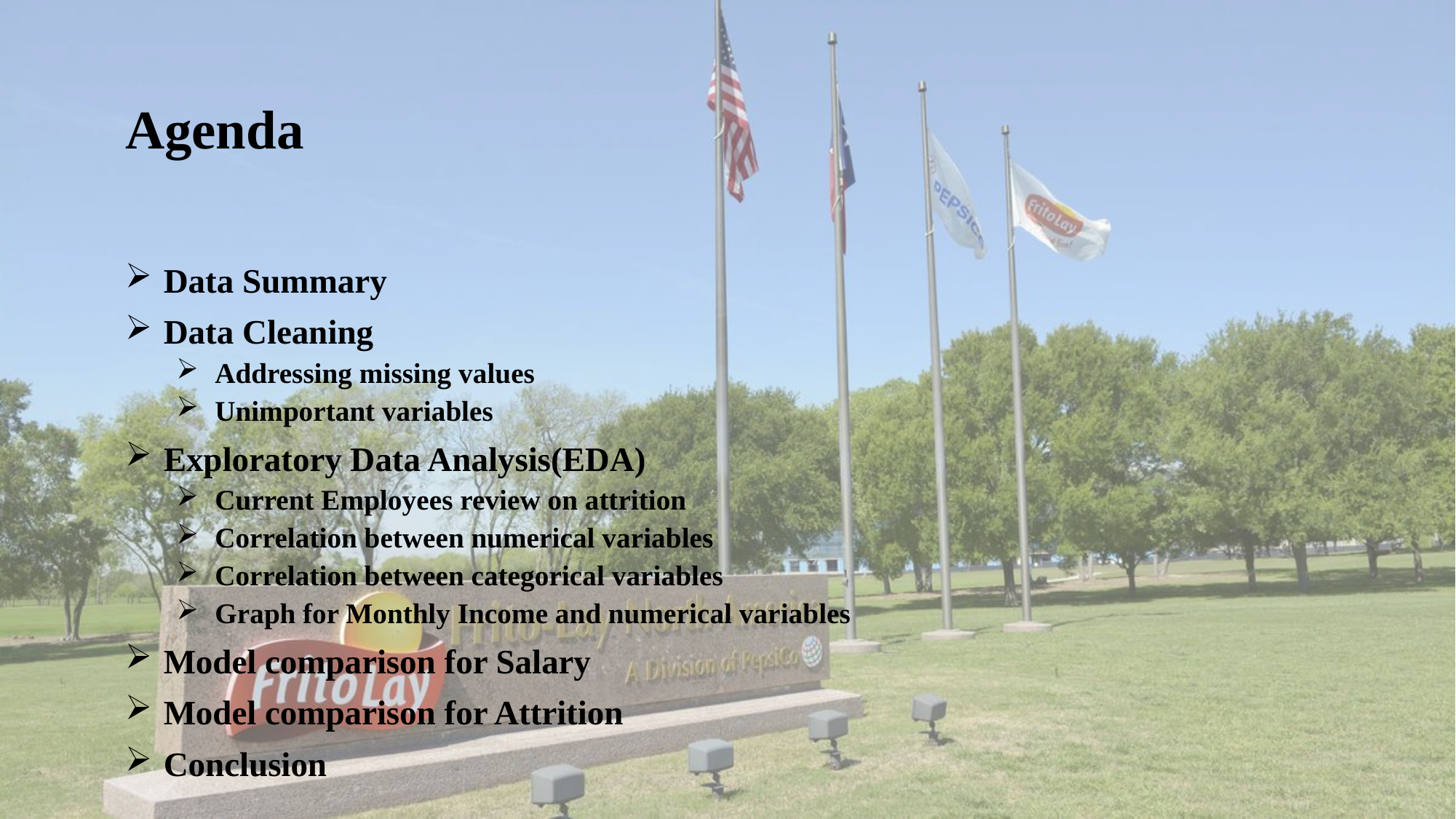

# Agenda
Data Summary
Data Cleaning
Addressing missing values
Unimportant variables
Exploratory Data Analysis(EDA)
Current Employees review on attrition
Correlation between numerical variables
Correlation between categorical variables
Graph for Monthly Income and numerical variables
Model comparison for Salary
Model comparison for Attrition
Conclusion